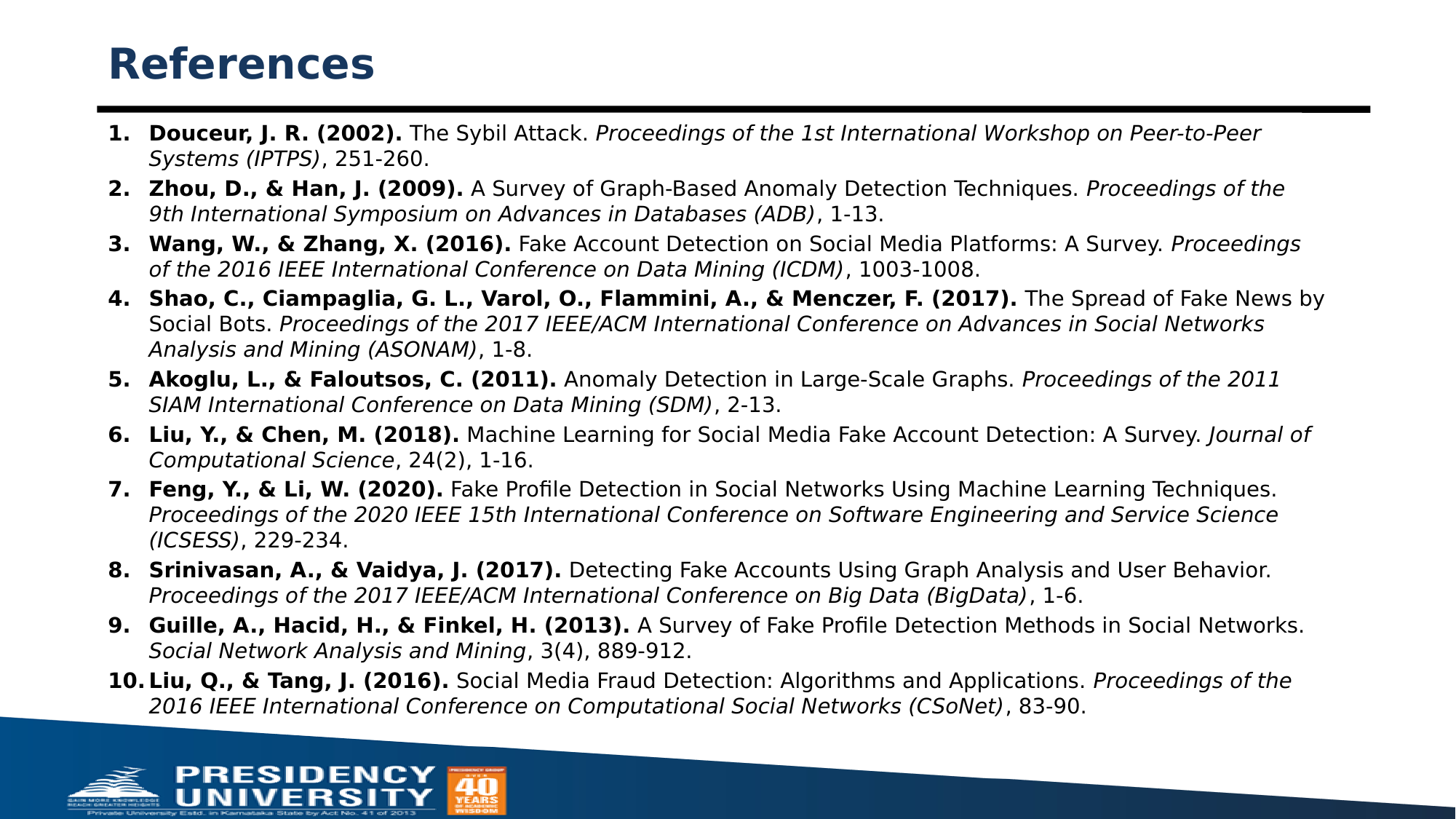

# References
Douceur, J. R. (2002). The Sybil Attack. Proceedings of the 1st International Workshop on Peer-to-Peer Systems (IPTPS), 251-260.
Zhou, D., & Han, J. (2009). A Survey of Graph-Based Anomaly Detection Techniques. Proceedings of the 9th International Symposium on Advances in Databases (ADB), 1-13.
Wang, W., & Zhang, X. (2016). Fake Account Detection on Social Media Platforms: A Survey. Proceedings of the 2016 IEEE International Conference on Data Mining (ICDM), 1003-1008.
Shao, C., Ciampaglia, G. L., Varol, O., Flammini, A., & Menczer, F. (2017). The Spread of Fake News by Social Bots. Proceedings of the 2017 IEEE/ACM International Conference on Advances in Social Networks Analysis and Mining (ASONAM), 1-8.
Akoglu, L., & Faloutsos, C. (2011). Anomaly Detection in Large-Scale Graphs. Proceedings of the 2011 SIAM International Conference on Data Mining (SDM), 2-13.
Liu, Y., & Chen, M. (2018). Machine Learning for Social Media Fake Account Detection: A Survey. Journal of Computational Science, 24(2), 1-16.
Feng, Y., & Li, W. (2020). Fake Profile Detection in Social Networks Using Machine Learning Techniques. Proceedings of the 2020 IEEE 15th International Conference on Software Engineering and Service Science (ICSESS), 229-234.
Srinivasan, A., & Vaidya, J. (2017). Detecting Fake Accounts Using Graph Analysis and User Behavior. Proceedings of the 2017 IEEE/ACM International Conference on Big Data (BigData), 1-6.
Guille, A., Hacid, H., & Finkel, H. (2013). A Survey of Fake Profile Detection Methods in Social Networks. Social Network Analysis and Mining, 3(4), 889-912.
Liu, Q., & Tang, J. (2016). Social Media Fraud Detection: Algorithms and Applications. Proceedings of the 2016 IEEE International Conference on Computational Social Networks (CSoNet), 83-90.